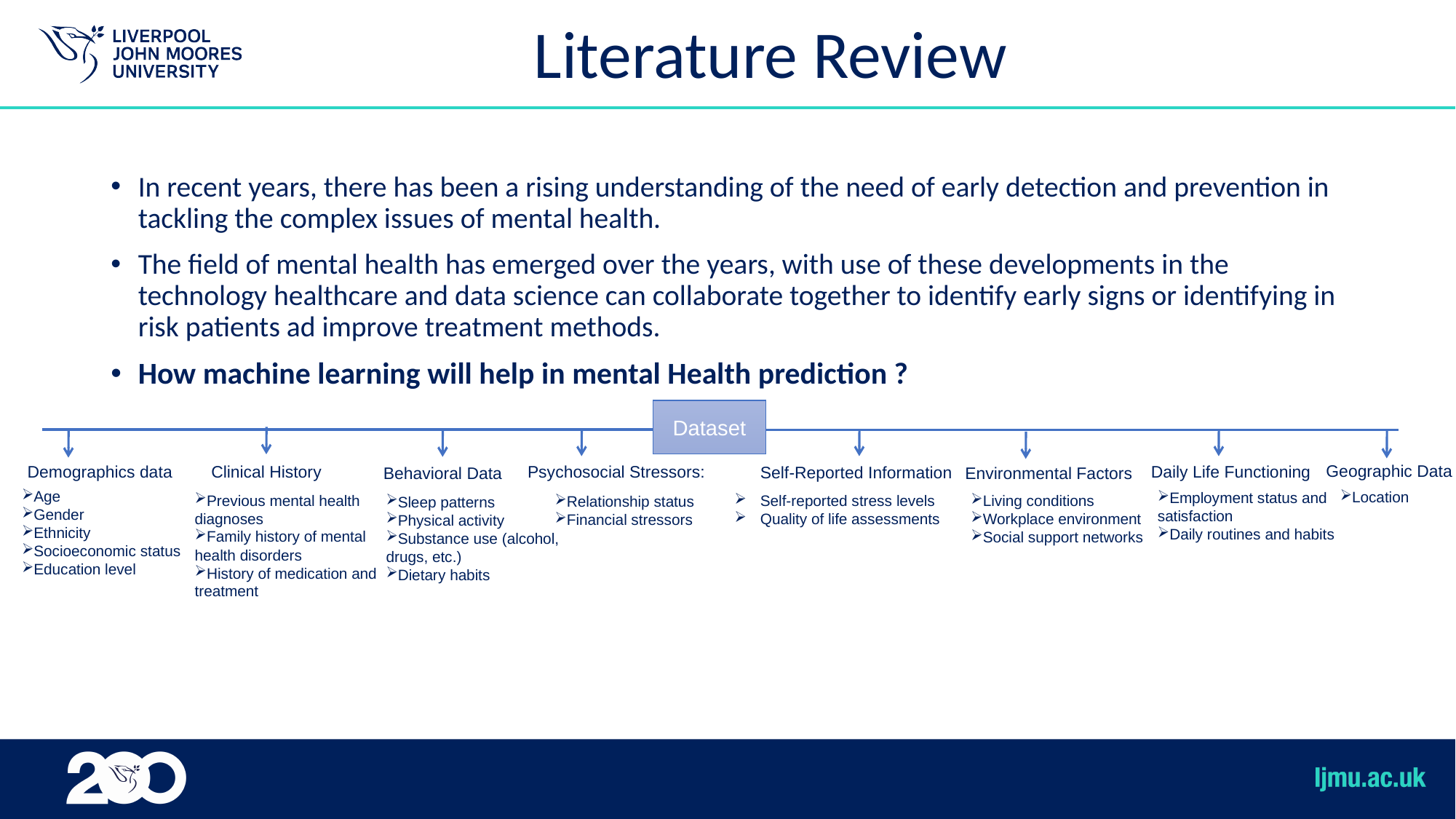

# Literature Review
In recent years, there has been a rising understanding of the need of early detection and prevention in tackling the complex issues of mental health.
The field of mental health has emerged over the years, with use of these developments in the technology healthcare and data science can collaborate together to identify early signs or identifying in risk patients ad improve treatment methods.
How machine learning will help in mental Health prediction ?

Dataset
Geographic Data
Psychosocial Stressors:
Demographics data
Clinical History
Daily Life Functioning
Self-Reported Information
Environmental Factors
Behavioral Data
Age
Gender
Ethnicity
Socioeconomic status
Education level

Location
Employment status and satisfaction
Daily routines and habits
Previous mental health diagnoses
Family history of mental health disorders
History of medication and treatment
Self-reported stress levels
Quality of life assessments

Living conditions
Workplace environment
Social support networks
Relationship status
Financial stressors
Sleep patterns
Physical activity
Substance use (alcohol, drugs, etc.)
Dietary habits